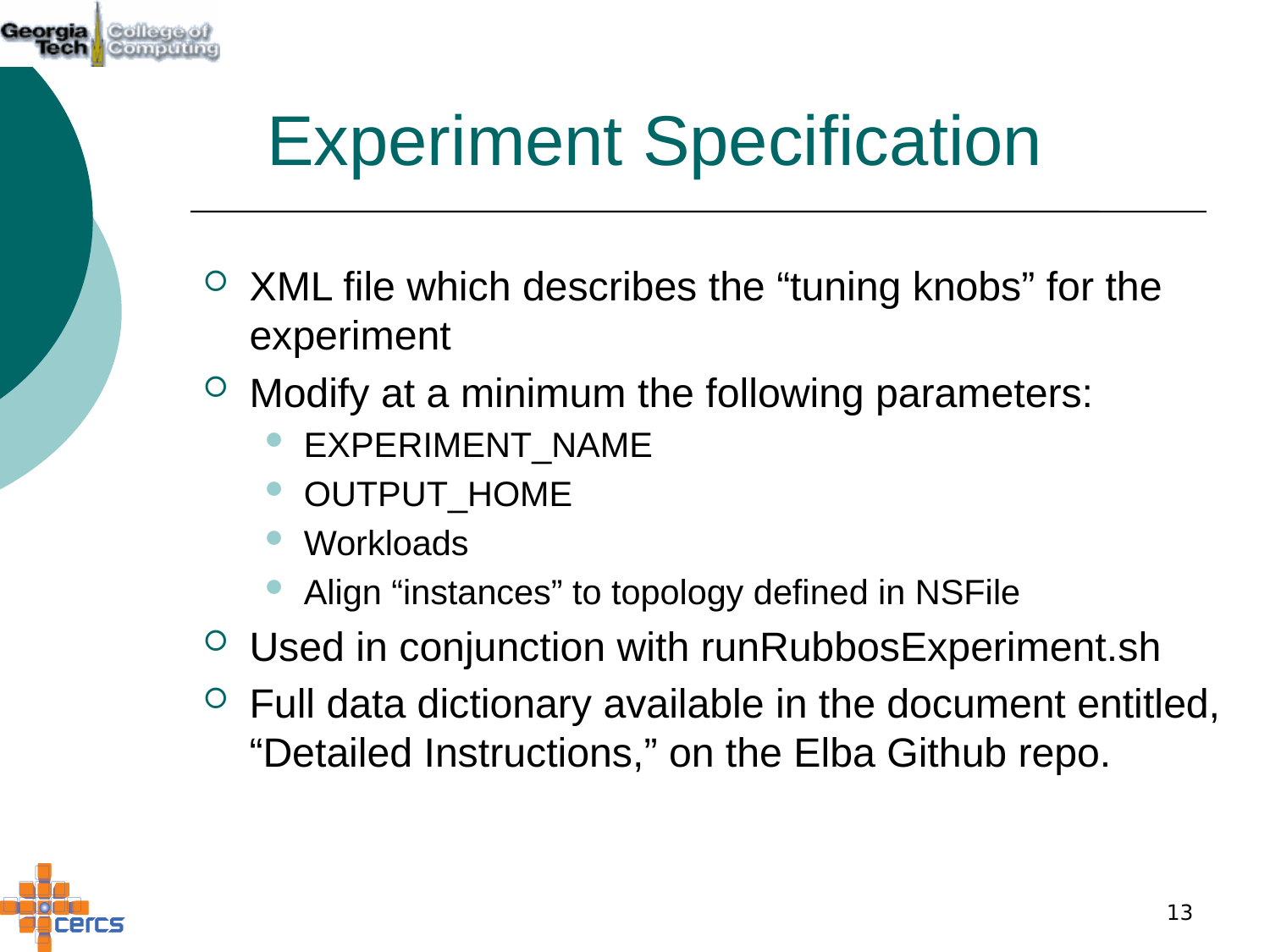

# Experiment Specification
XML file which describes the “tuning knobs” for the experiment
Modify at a minimum the following parameters:
EXPERIMENT_NAME
OUTPUT_HOME
Workloads
Align “instances” to topology defined in NSFile
Used in conjunction with runRubbosExperiment.sh
Full data dictionary available in the document entitled, “Detailed Instructions,” on the Elba Github repo.

13